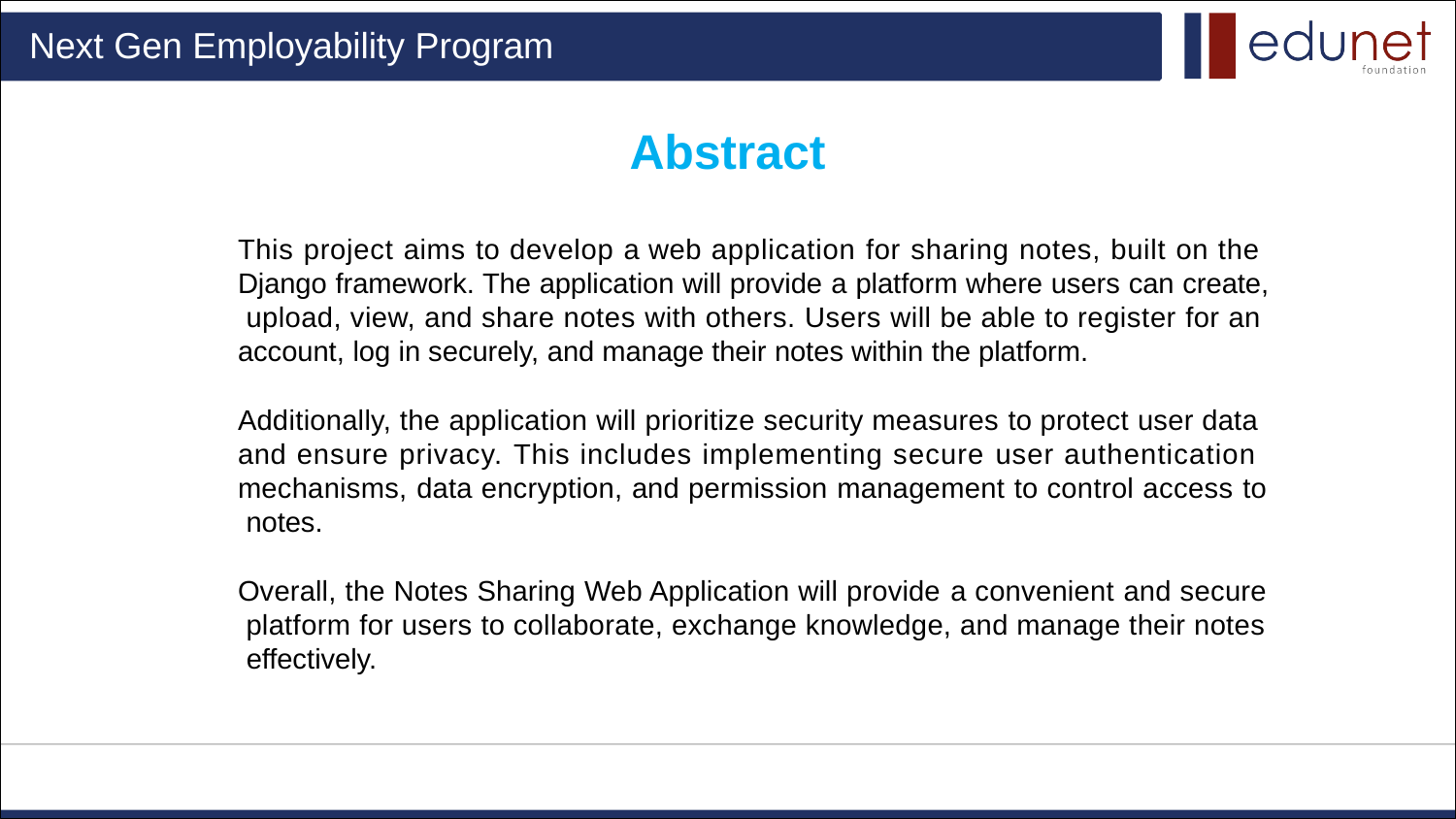

# Next Gen Employability Program
Abstract
This project aims to develop a web application for sharing notes, built on the  Django framework. The application will provide a platform where users can create,  upload, view, and share notes with others. Users will be able to register for an  account, log in securely, and manage their notes within the platform.

Additionally, the application will prioritize security measures to protect user data  and ensure privacy. This includes implementing secure user authentication  mechanisms, data encryption, and permission management to control access to  notes.

Overall, the Notes Sharing Web Application will provide a convenient and secure  platform for users to collaborate, exchange knowledge, and manage their notes  effectively.